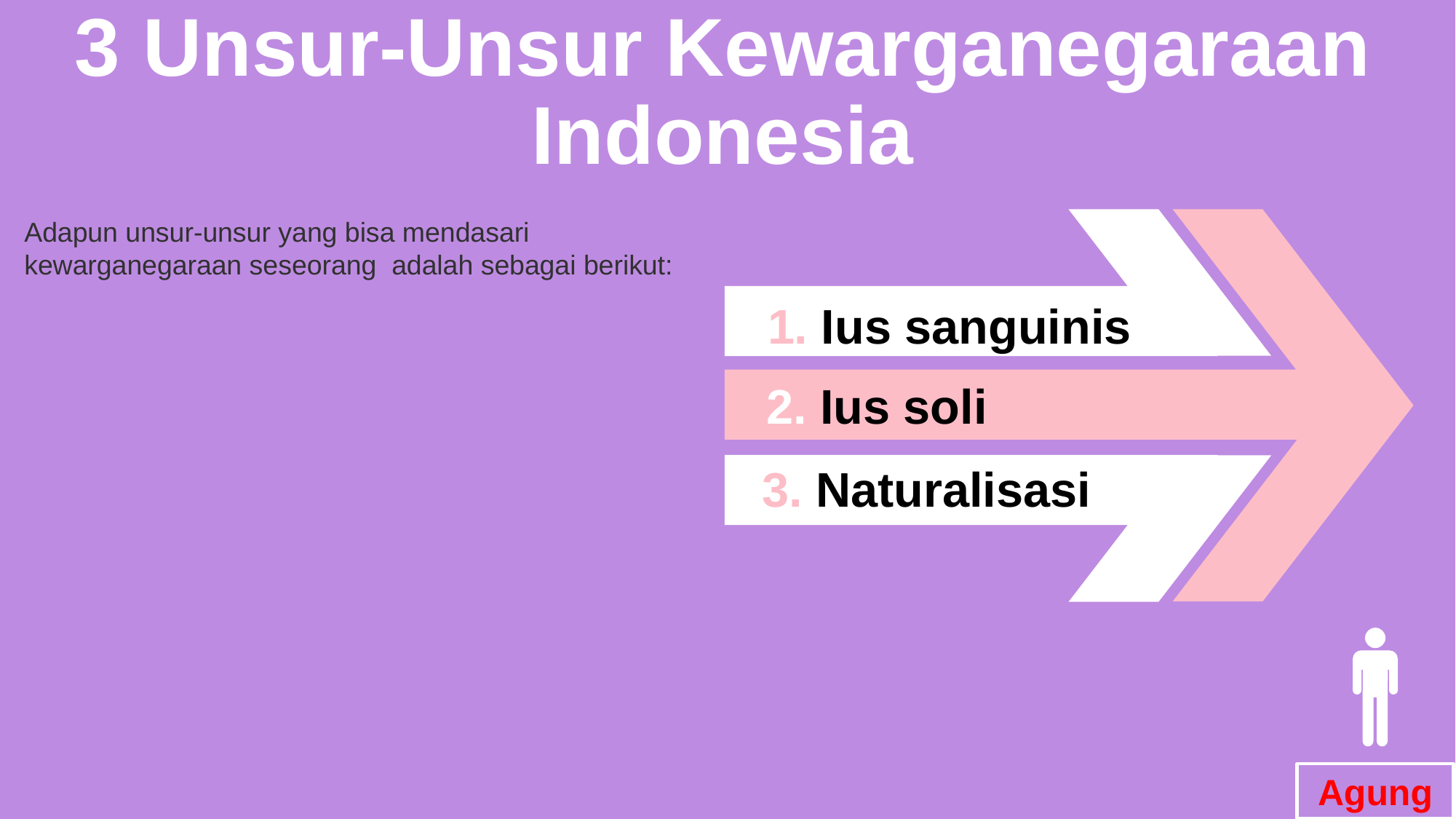

3 Unsur-Unsur Kewarganegaraan Indonesia

Adapun unsur-unsur yang bisa mendasari kewarganegaraan seseorang  adalah sebagai berikut:

1. Ius sanguinis
2. Ius soli
3. Naturalisasi

Agung